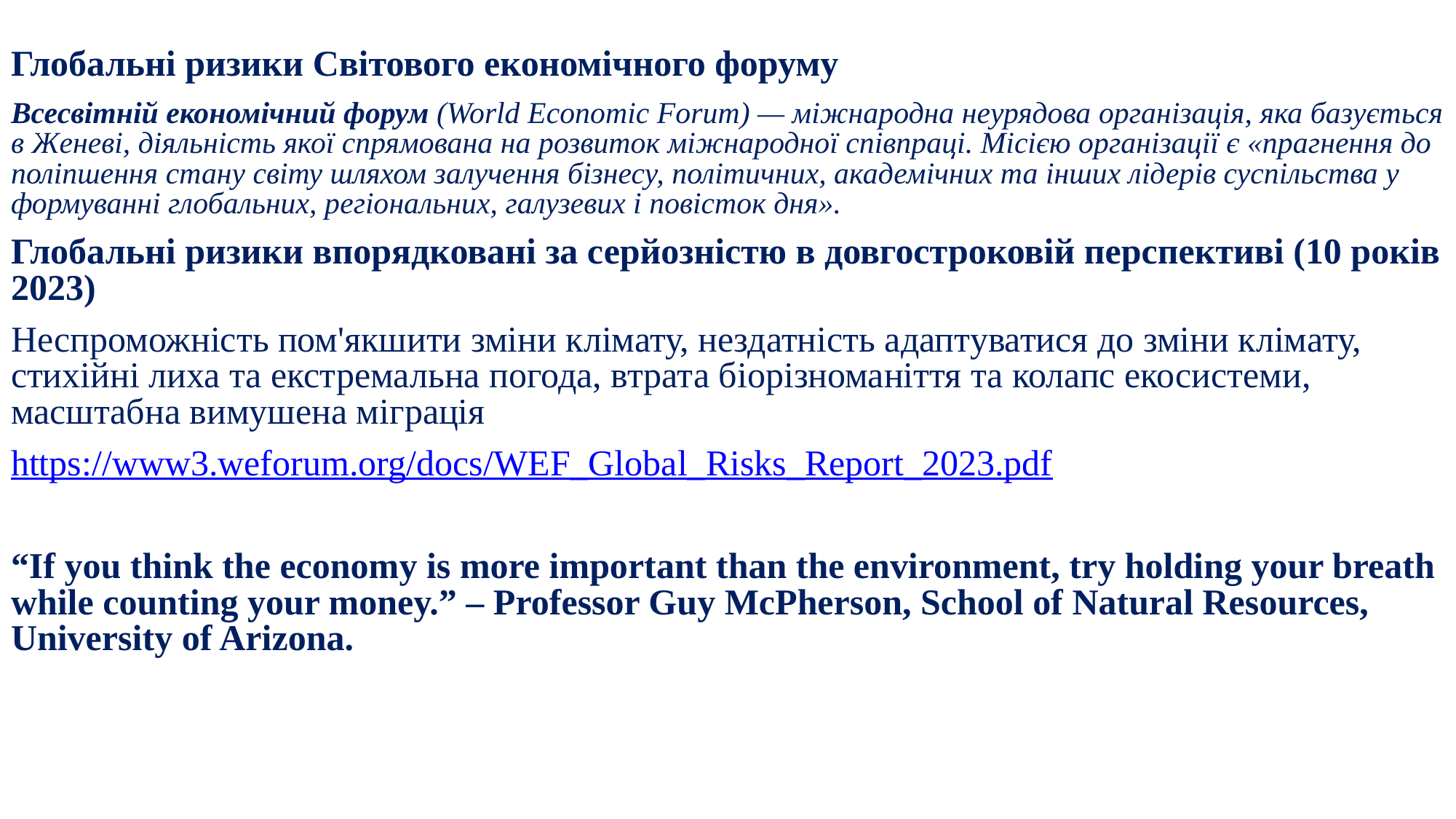

Глобальні ризики Світового економічного форуму
Всесвітній економічний форум (World Economic Forum) — міжнародна неурядова організація, яка базується в Женеві, діяльність якої спрямована на розвиток міжнародної співпраці. Місією організації є «прагнення до поліпшення стану світу шляхом залучення бізнесу, політичних, академічних та інших лідерів суспільства у формуванні глобальних, регіональних, галузевих і повісток дня».
Глобальні ризики впорядковані за серйозністю в довгостроковій перспективі (10 років 2023)
Неспроможність пом'якшити зміни клімату, нездатність адаптуватися до зміни клімату, стихійні лиха та екстремальна погода, втрата біорізноманіття та колапс екосистеми, масштабна вимушена міграція
https://www3.weforum.org/docs/WEF_Global_Risks_Report_2023.pdf

“If you think the economy is more important than the environment, try holding your breath while counting your money.” – Professor Guy McPherson, School of Natural Resources, University of Arizona.